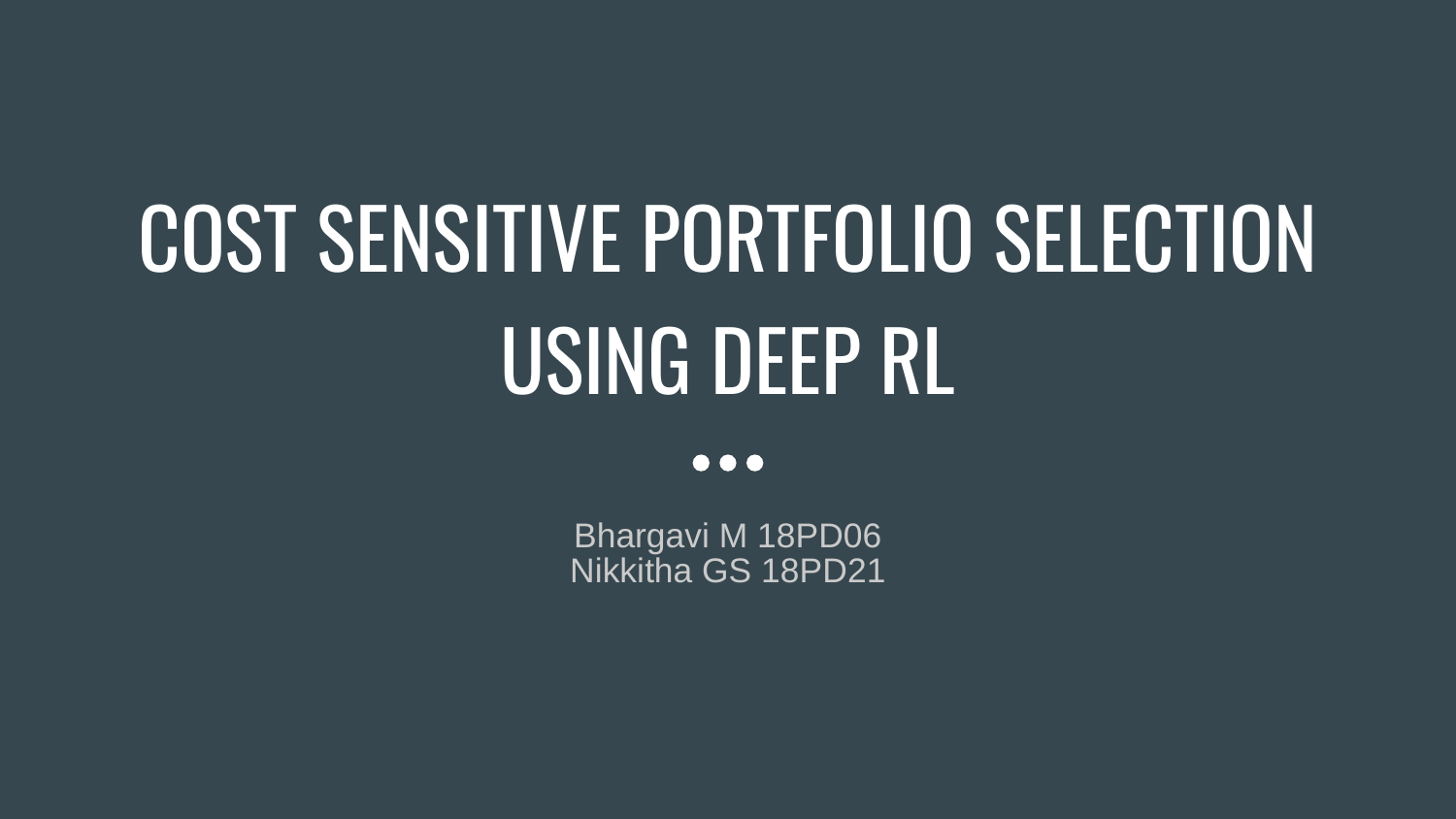

# COST SENSITIVE PORTFOLIO SELECTION USING DEEP RL
Bhargavi M 18PD06
Nikkitha GS 18PD21